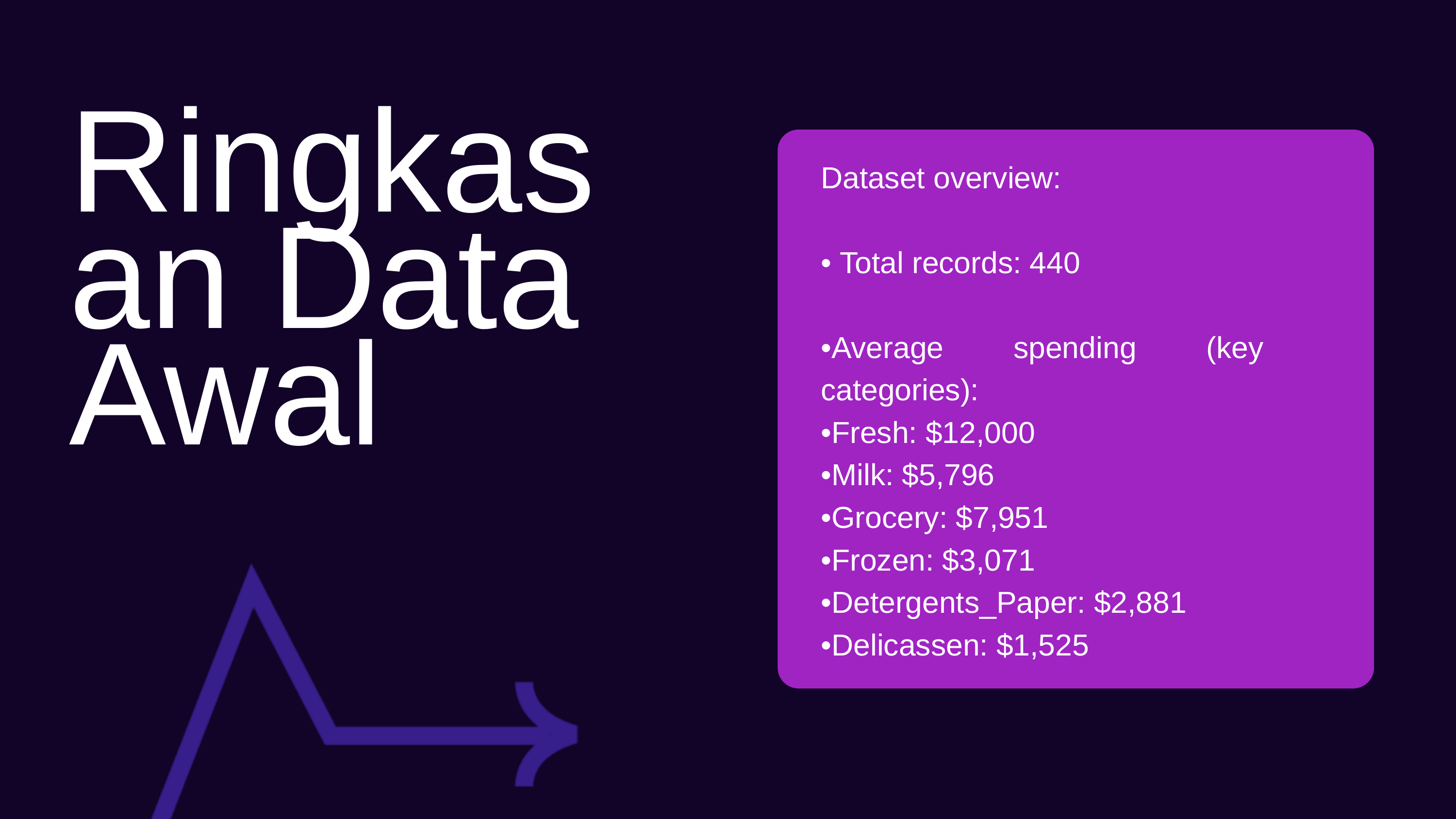

Ringkasan Data Awal

Dataset overview:

• Total records: 440

•Average spending (key categories):
•Fresh: $12,000
•Milk: $5,796
•Grocery: $7,951
•Frozen: $3,071
•Detergents_Paper: $2,881
•Delicassen: $1,525